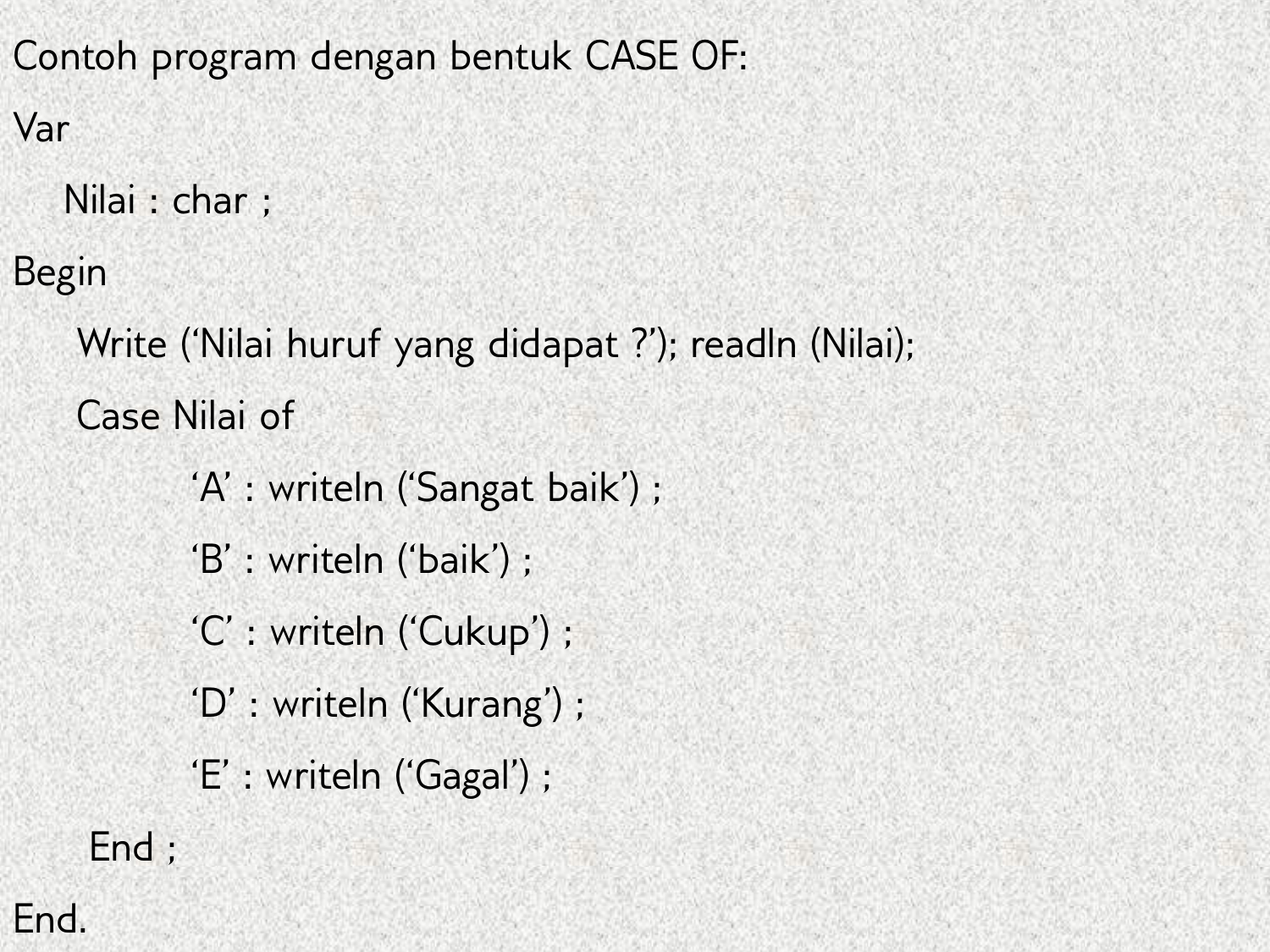

Contoh program dengan bentuk CASE OF:
Var
    Nilai : char ;
Begin
     Write (‘Nilai huruf yang didapat ?’); readln (Nilai);
     Case Nilai of
              ‘A’ : writeln (‘Sangat baik’) ;
              ‘B’ : writeln (‘baik’) ;
              ‘C’ : writeln (‘Cukup’) ;
              ‘D’ : writeln (‘Kurang’) ;
              ‘E’ : writeln (‘Gagal’) ;
      End ;
End.